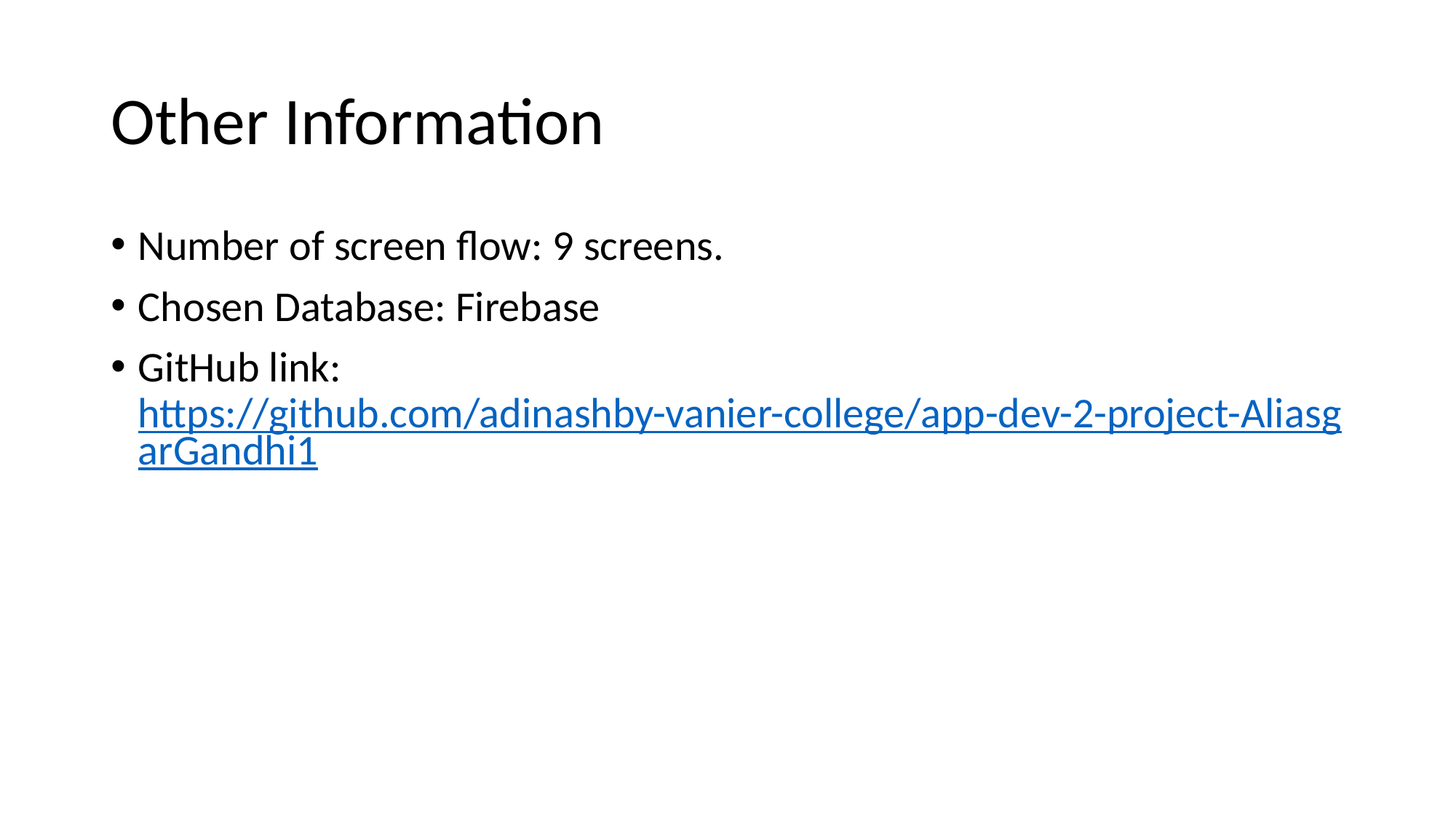

# Other Information
Number of screen flow: 9 screens.
Chosen Database: Firebase
GitHub link: https://github.com/adinashby-vanier-college/app-dev-2-project-AliasgarGandhi1